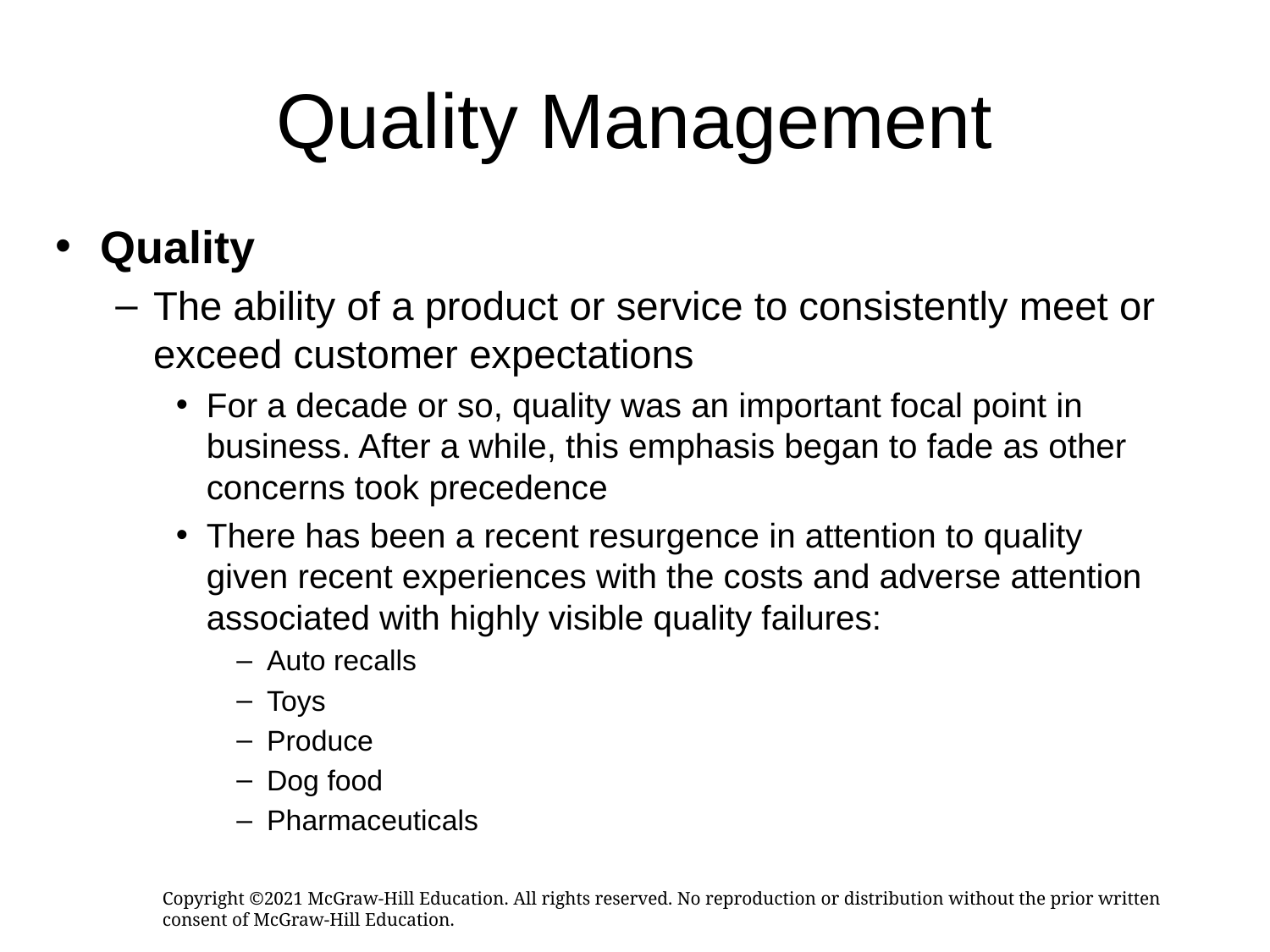

# Quality Management
Quality
The ability of a product or service to consistently meet or exceed customer expectations
For a decade or so, quality was an important focal point in business. After a while, this emphasis began to fade as other concerns took precedence
There has been a recent resurgence in attention to quality given recent experiences with the costs and adverse attention associated with highly visible quality failures:
Auto recalls
Toys
Produce
Dog food
Pharmaceuticals
Copyright ©2021 McGraw-Hill Education. All rights reserved. No reproduction or distribution without the prior written consent of McGraw-Hill Education.